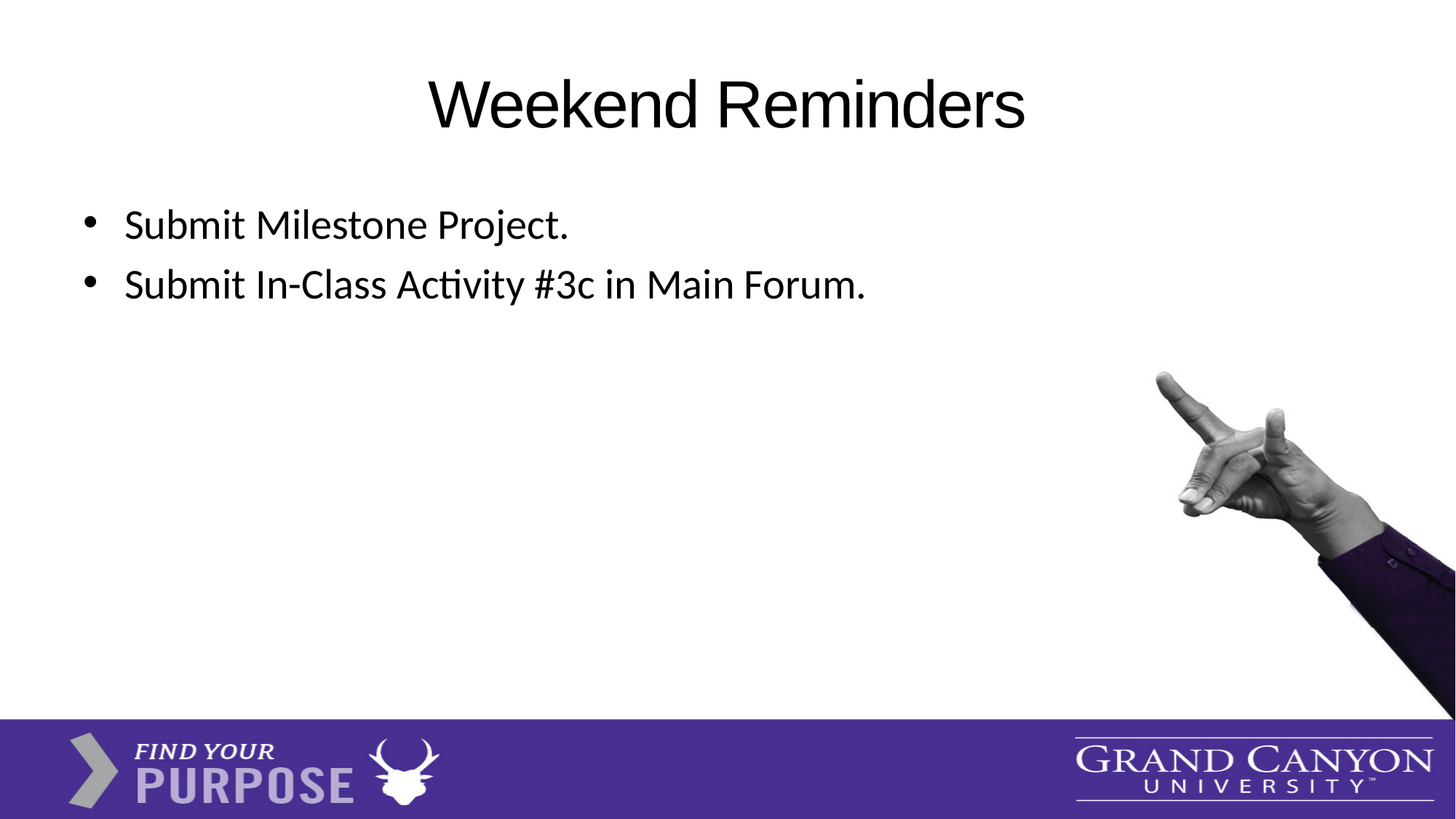

# Weekend Reminders
Submit Milestone Project.
Submit In-Class Activity #3c in Main Forum.